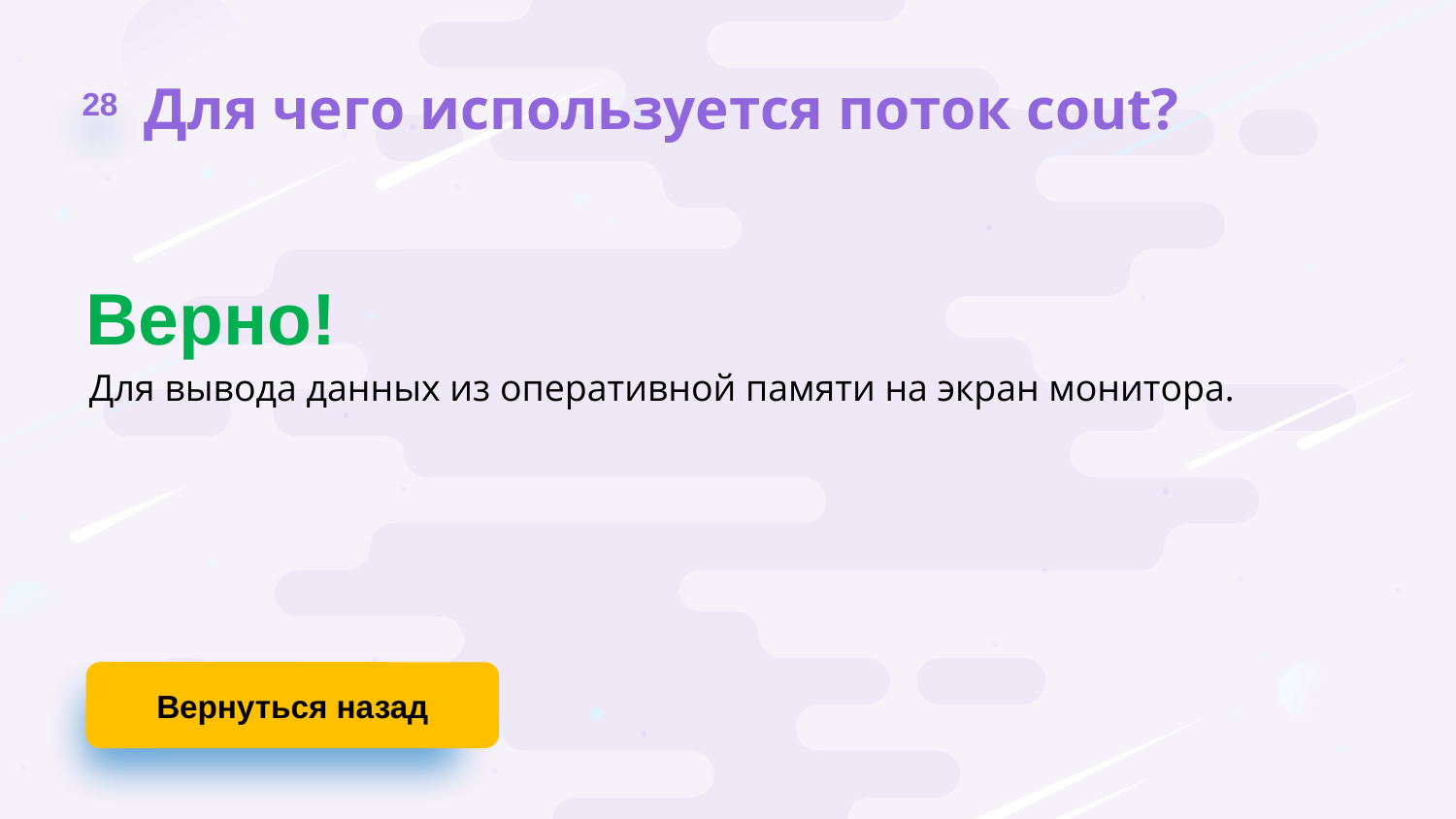

28
Для чего используется поток cout?
Верно!
Для вывода данных из оперативной памяти на экран монитора.
Вернуться назад